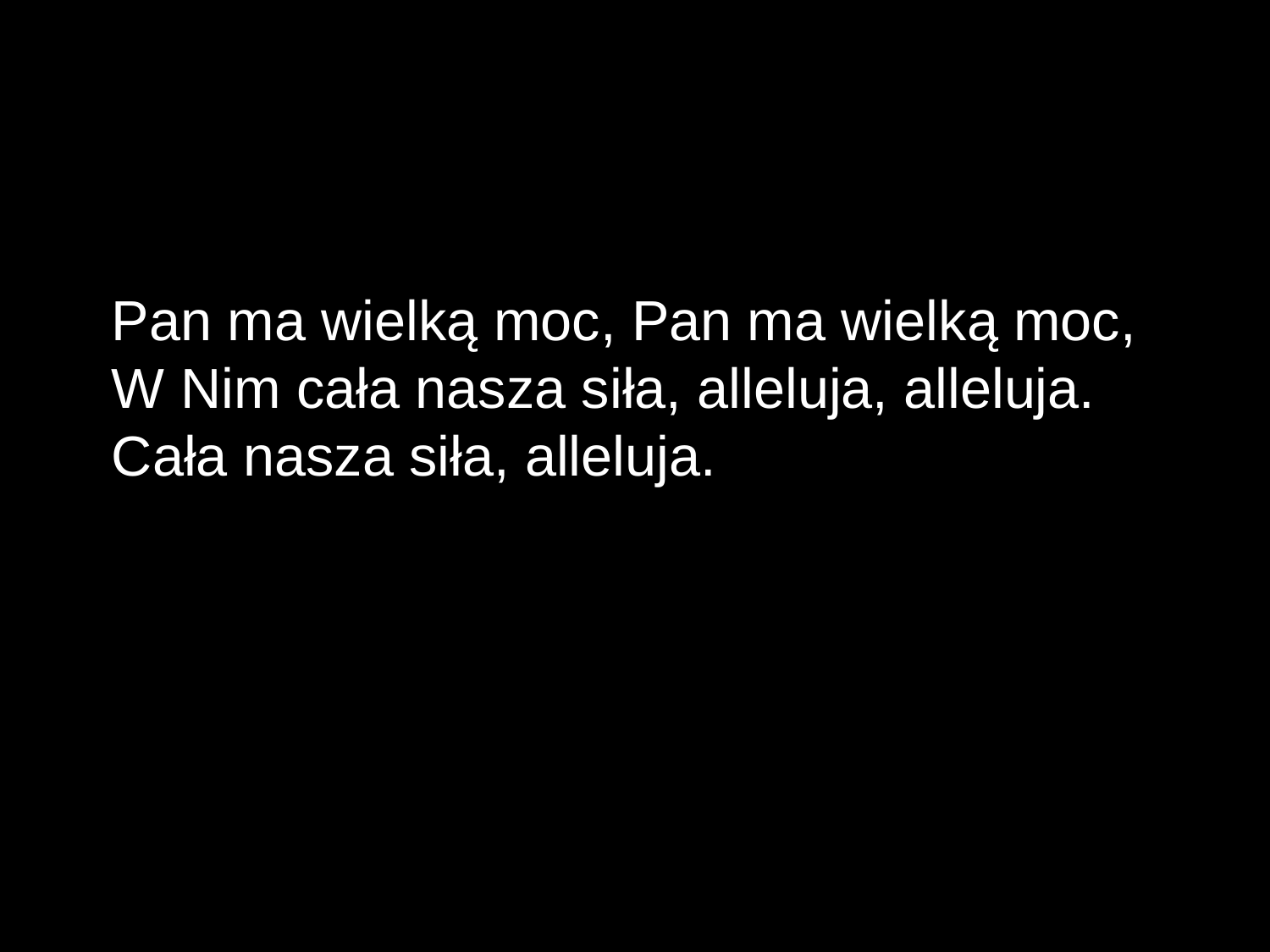

Pan ma wielką moc, Pan ma wielką moc, W Nim cała nasza siła, alleluja, alleluja. Cała nasza siła, alleluja.